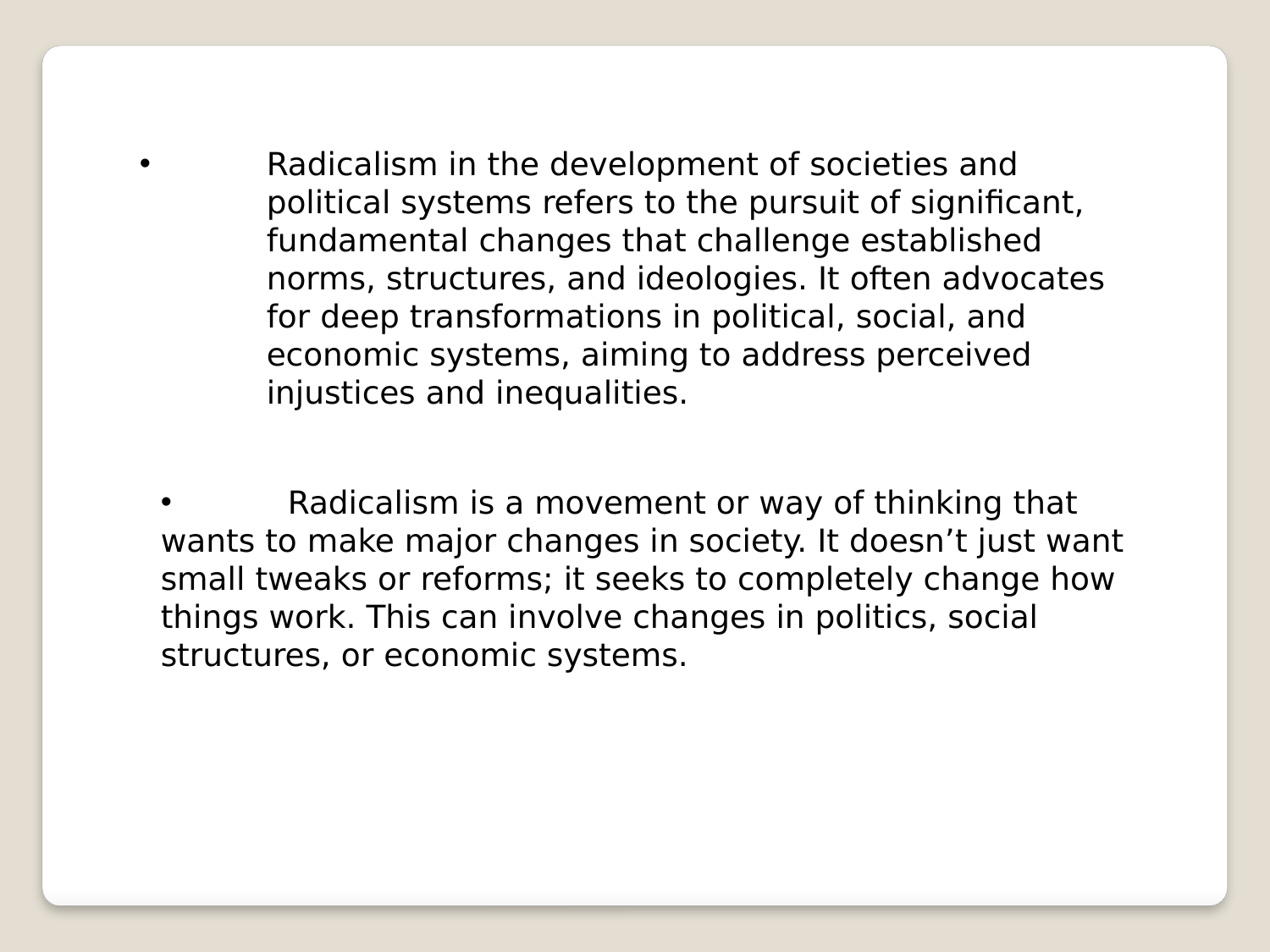

Radicalism in the development of societies and 	political systems refers to the pursuit of significant, 	fundamental changes that challenge established 	norms, structures, and ideologies. It often advocates 	for deep transformations in political, social, and 	economic systems, aiming to address perceived 	injustices and inequalities.
 	Radicalism is a movement or way of thinking that wants to make major changes in society. It doesn’t just want small tweaks or reforms; it seeks to completely change how things work. This can involve changes in politics, social structures, or economic systems.